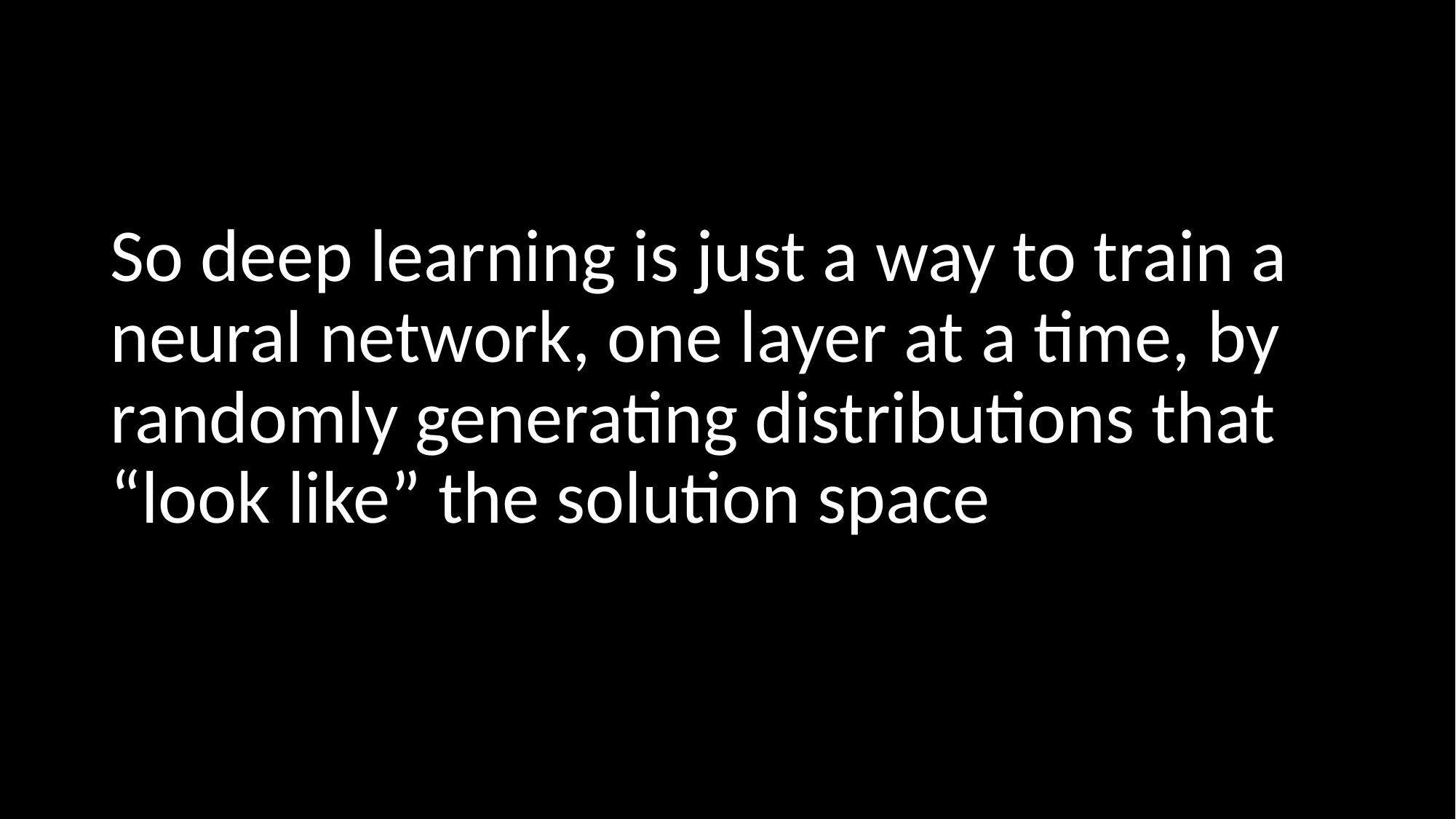

# So deep learning is just a way to train a neural network, one layer at a time, by randomly generating distributions that “look like” the solution space